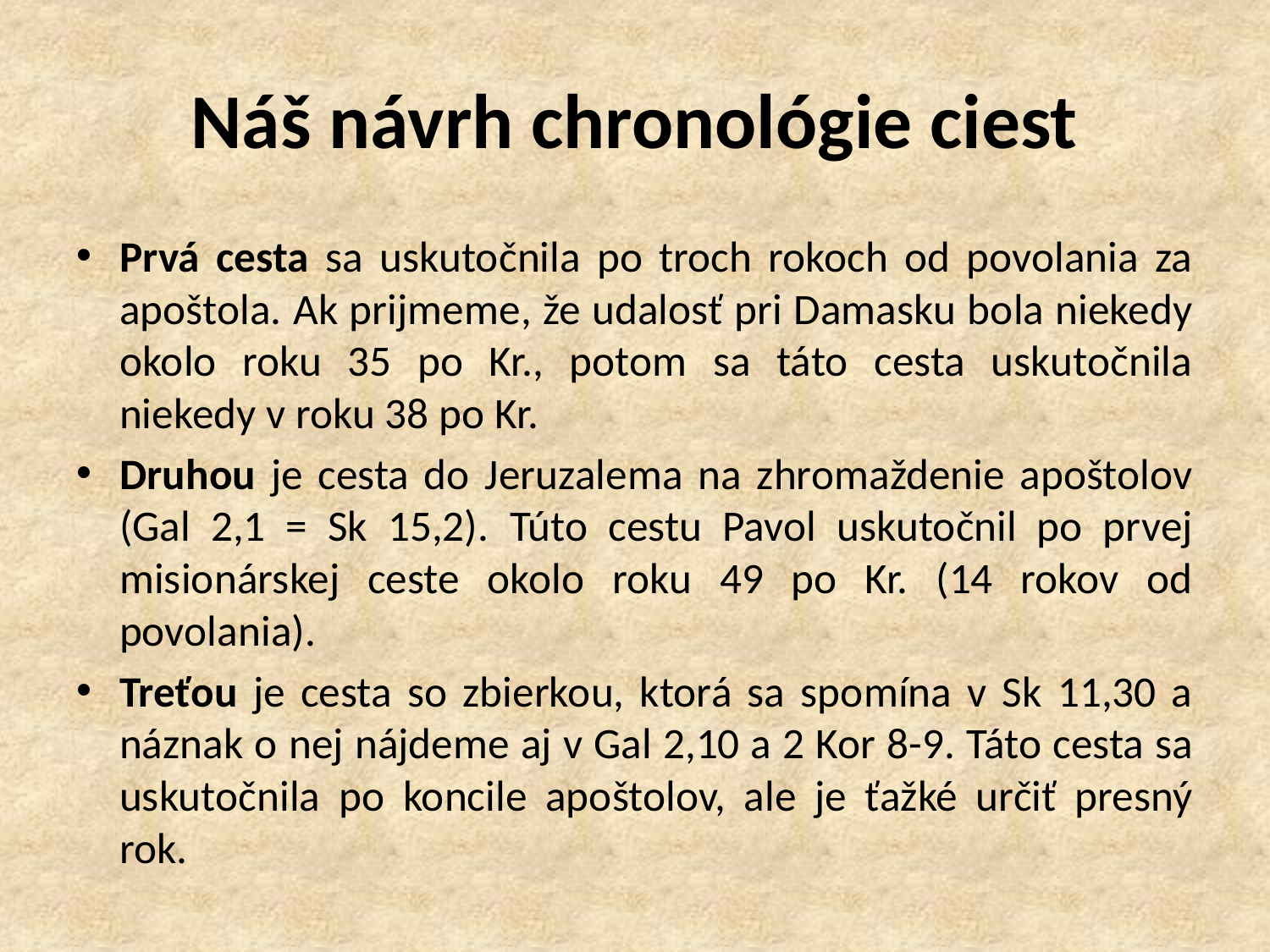

# Náš návrh chronológie ciest
Prvá cesta sa uskutočnila po troch rokoch od povolania za apoštola. Ak prijmeme, že udalosť pri Damasku bola niekedy okolo roku 35 po Kr., potom sa táto cesta uskutočnila niekedy v roku 38 po Kr.
Druhou je cesta do Jeruzalema na zhromaždenie apoštolov (Gal 2,1 = Sk 15,2). Túto cestu Pavol uskutočnil po prvej misionárskej ceste okolo roku 49 po Kr. (14 rokov od povolania).
Treťou je cesta so zbierkou, ktorá sa spomína v Sk 11,30 a náznak o nej nájdeme aj v Gal 2,10 a 2 Kor 8-9. Táto cesta sa uskutočnila po koncile apoštolov, ale je ťažké určiť presný rok.